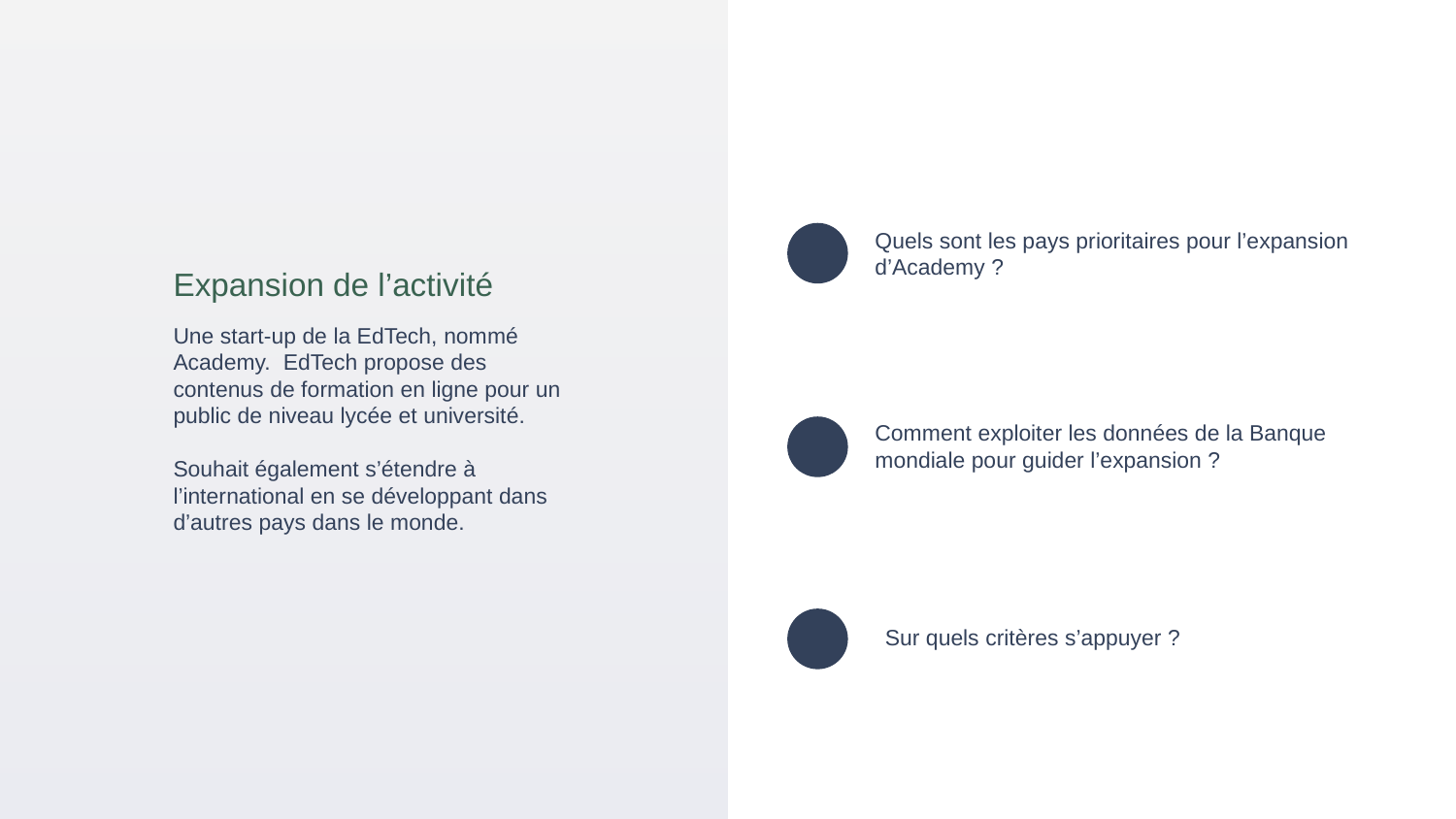

Quels sont les pays prioritaires pour l’expansion d’Academy ?

Expansion de l’activité
Une start-up de la EdTech, nommé Academy.  EdTech propose des contenus de formation en ligne pour un public de niveau lycée et université.

Souhait également s’étendre à l’international en se développant dans d’autres pays dans le monde.

Comment exploiter les données de la Banque mondiale pour guider l’expansion ?

Sur quels critères s’appuyer ?